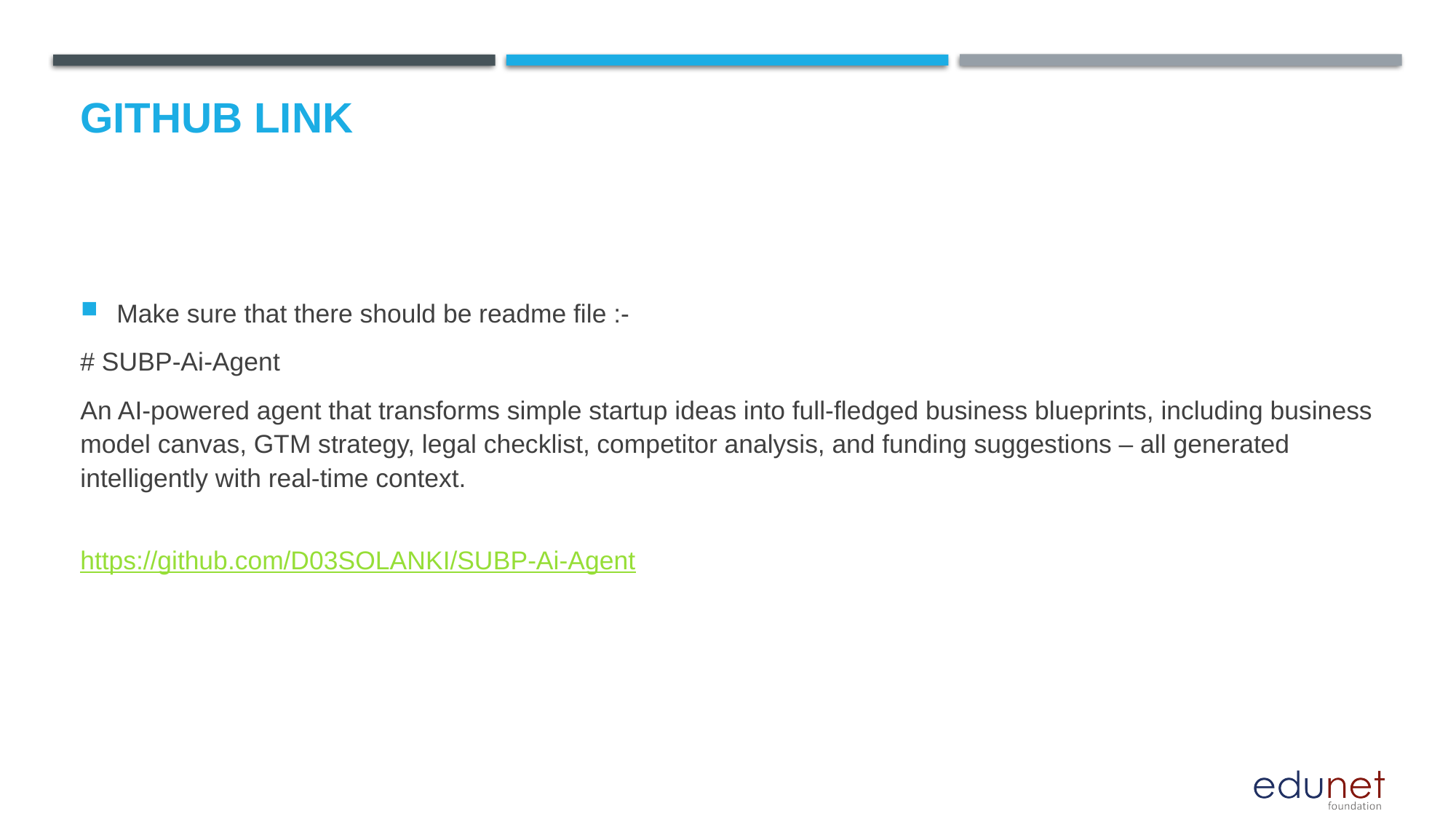

# GitHub Link
Make sure that there should be readme file :-
# SUBP-Ai-Agent
An AI-powered agent that transforms simple startup ideas into full-fledged business blueprints, including business model canvas, GTM strategy, legal checklist, competitor analysis, and funding suggestions – all generated intelligently with real-time context.
https://github.com/D03SOLANKI/SUBP-Ai-Agent